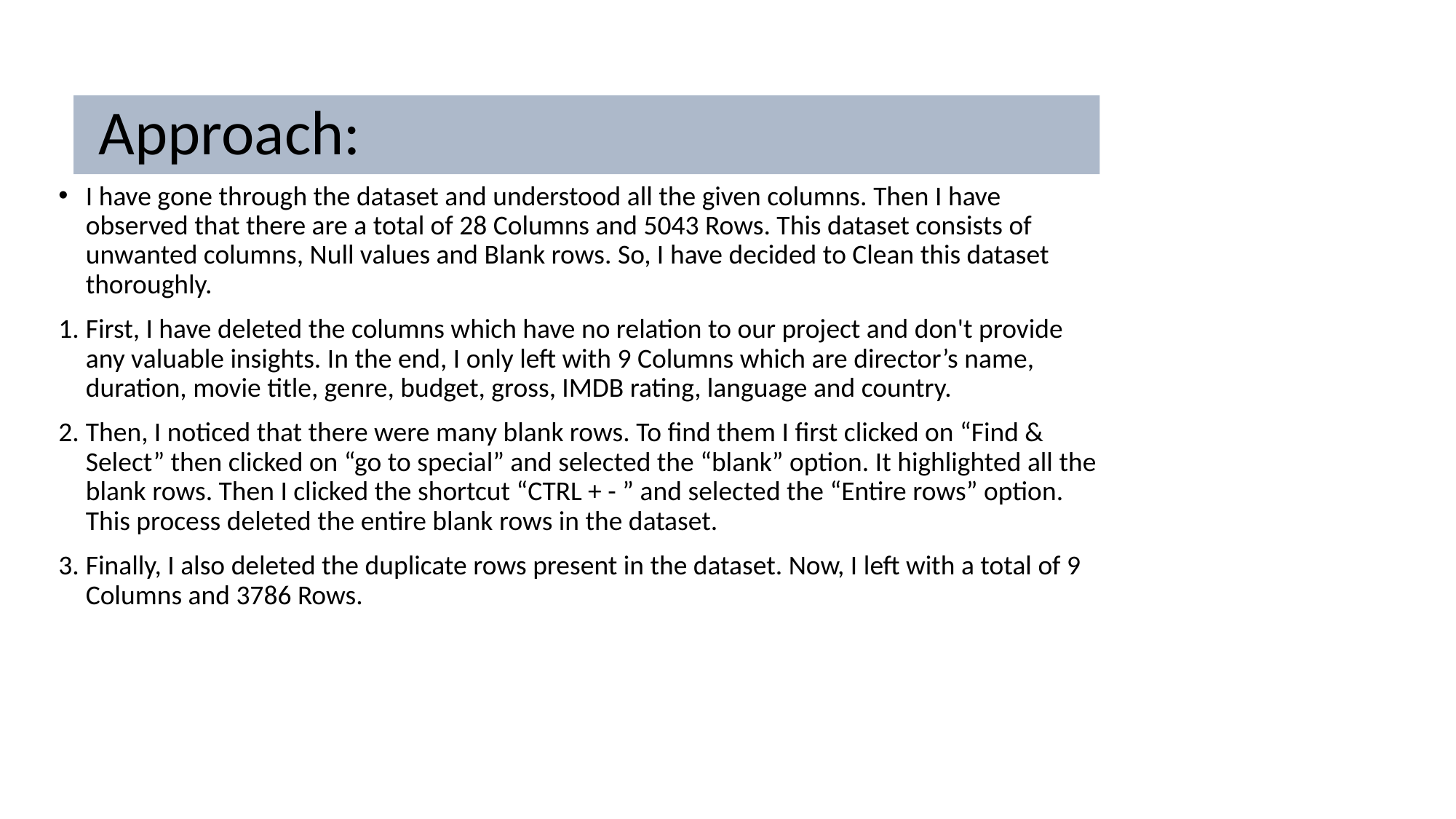

# Approach:
I have gone through the dataset and understood all the given columns. Then I have observed that there are a total of 28 Columns and 5043 Rows. This dataset consists of unwanted columns, Null values and Blank rows. So, I have decided to Clean this dataset thoroughly.
First, I have deleted the columns which have no relation to our project and don't provide any valuable insights. In the end, I only left with 9 Columns which are director’s name, duration, movie title, genre, budget, gross, IMDB rating, language and country.
Then, I noticed that there were many blank rows. To find them I first clicked on “Find & Select” then clicked on “go to special” and selected the “blank” option. It highlighted all the blank rows. Then I clicked the shortcut “CTRL + - ” and selected the “Entire rows” option. This process deleted the entire blank rows in the dataset.
Finally, I also deleted the duplicate rows present in the dataset. Now, I left with a total of 9 Columns and 3786 Rows.